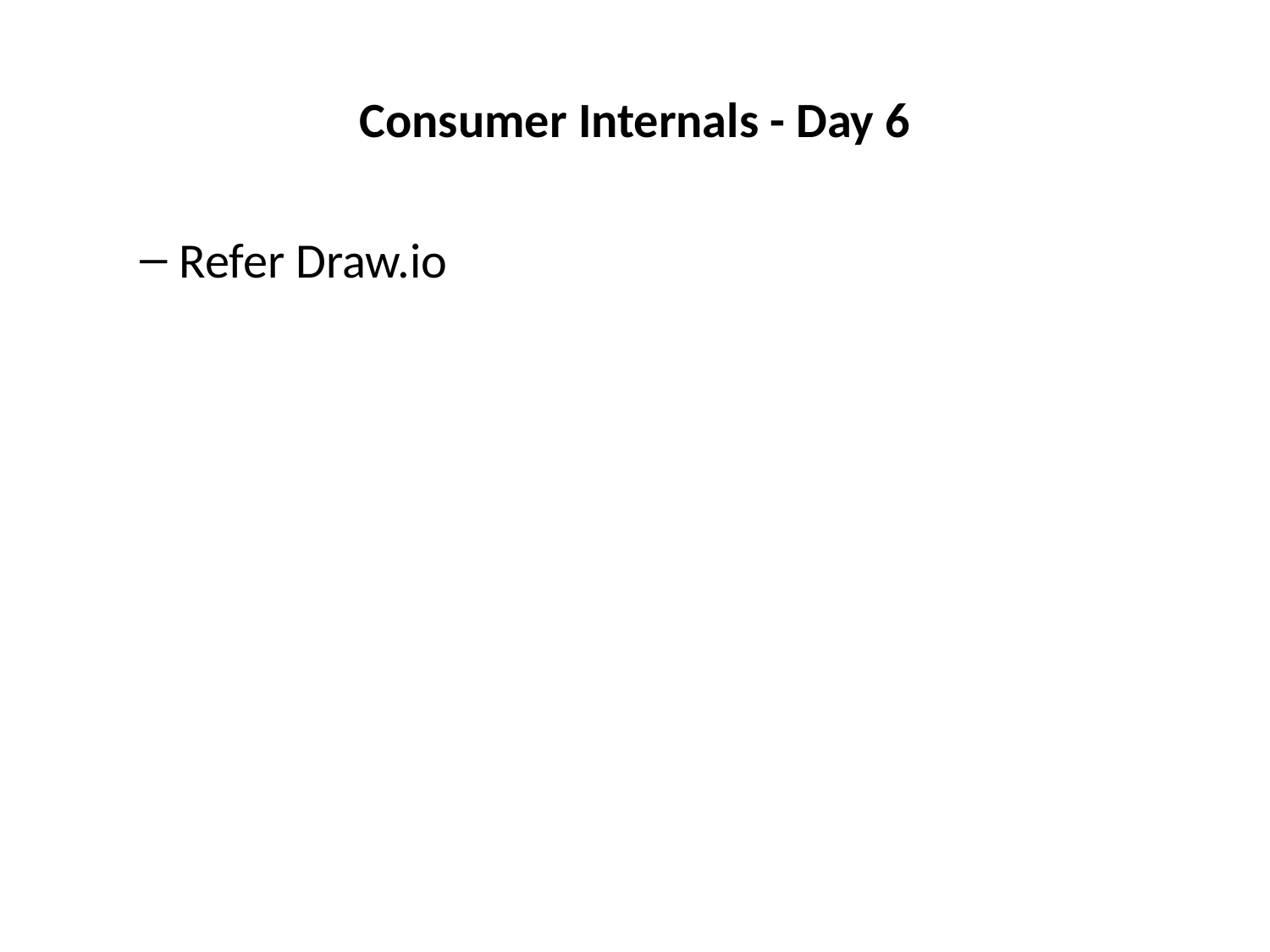

# Consumer Internals - Day 6
Refer Draw.io